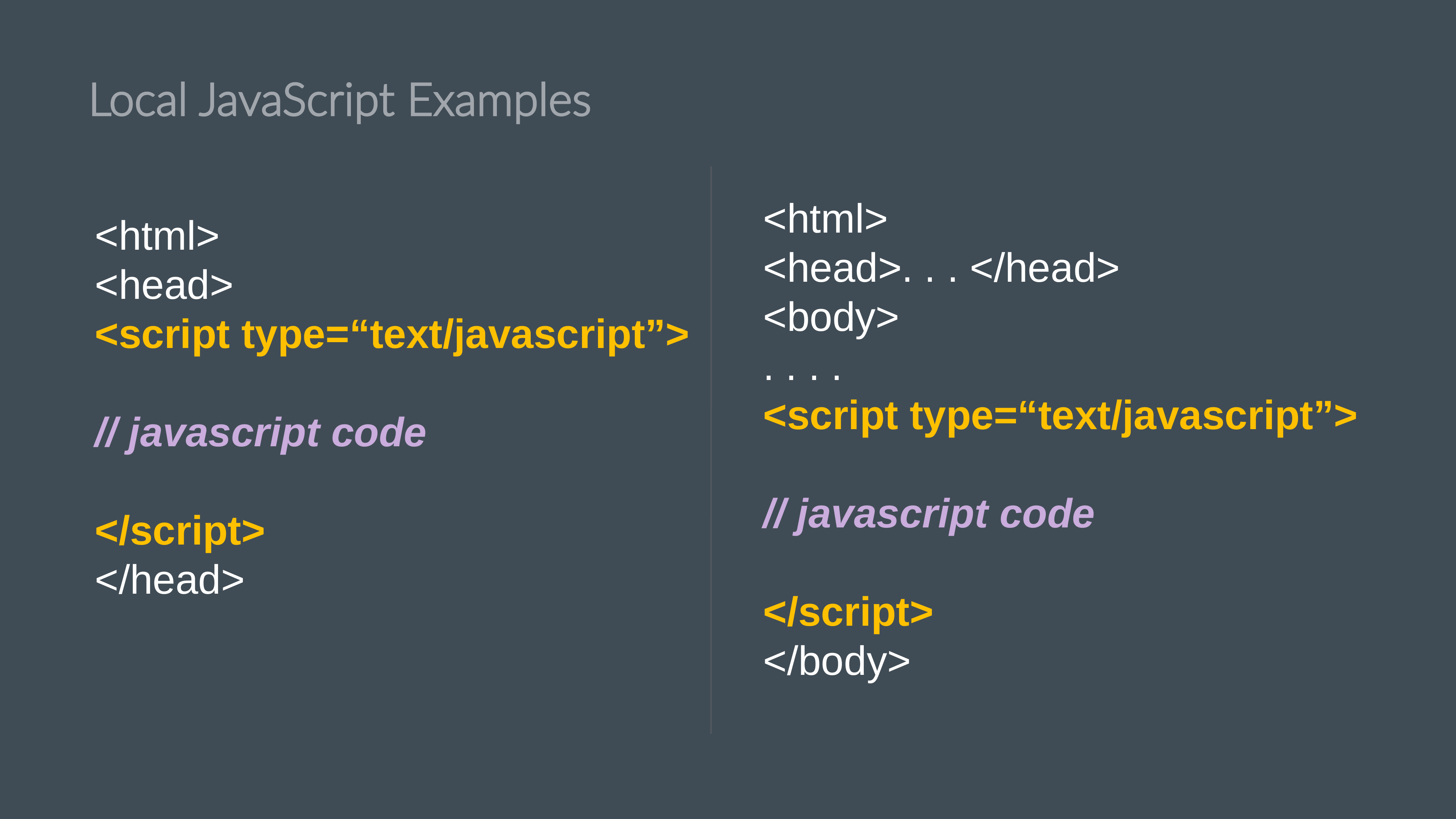

Local JavaScript Examples
<html>
<head>. . . </head>
<body>
. . . .
<script type=“text/javascript”>

// javascript code

</script>
</body>

<html>
<head>
<script type=“text/javascript”>

// javascript code

</script>
</head>